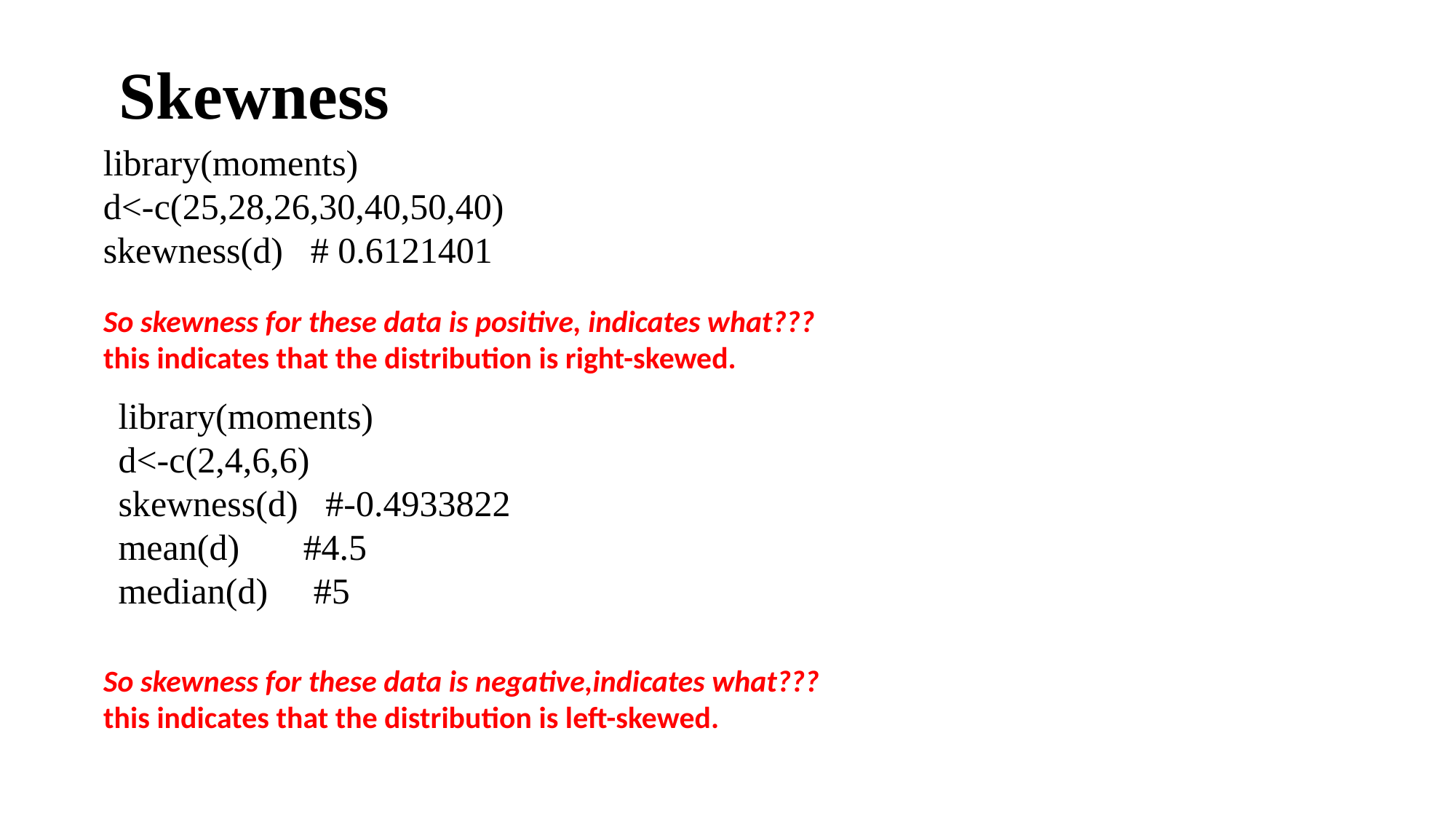

# Skewness
library(moments)
d<-c(25,28,26,30,40,50,40)
skewness(d)   # 0.6121401

So skewness for these data is positive, indicates what???
this indicates that the distribution is right-skewed.
library(moments)
d<-c(2,4,6,6)
skewness(d)   #-0.4933822
mean(d)       #4.5
median(d)     #5
So skewness for these data is negative,indicates what???
this indicates that the distribution is left-skewed.